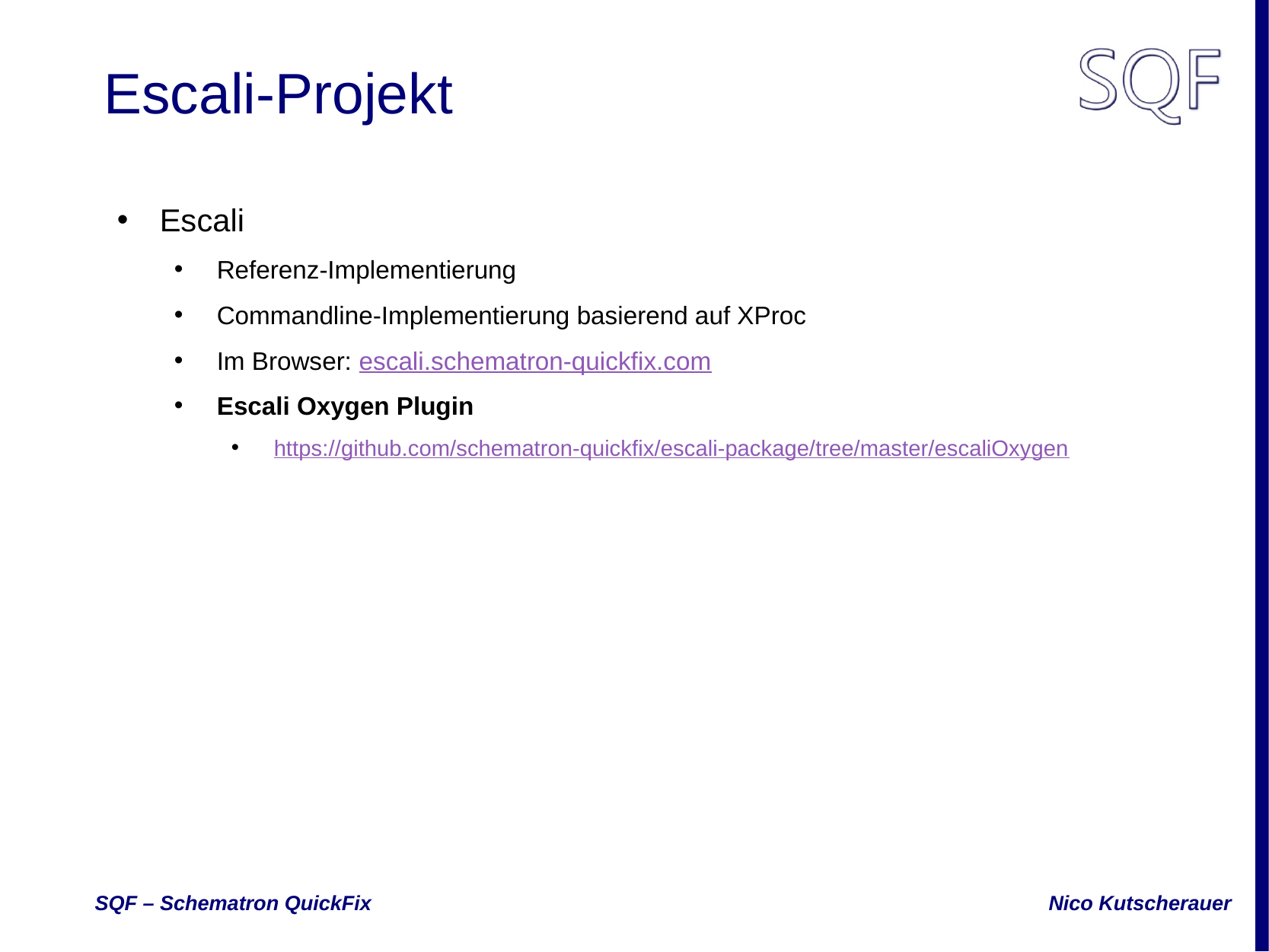

# Escali-Projekt

Escali
Referenz-Implementierung
Commandline-Implementierung basierend auf XProc
Im Browser: escali.schematron-quickfix.com
Escali Oxygen Plugin
https://github.com/schematron-quickfix/escali-package/tree/master/escaliOxygen